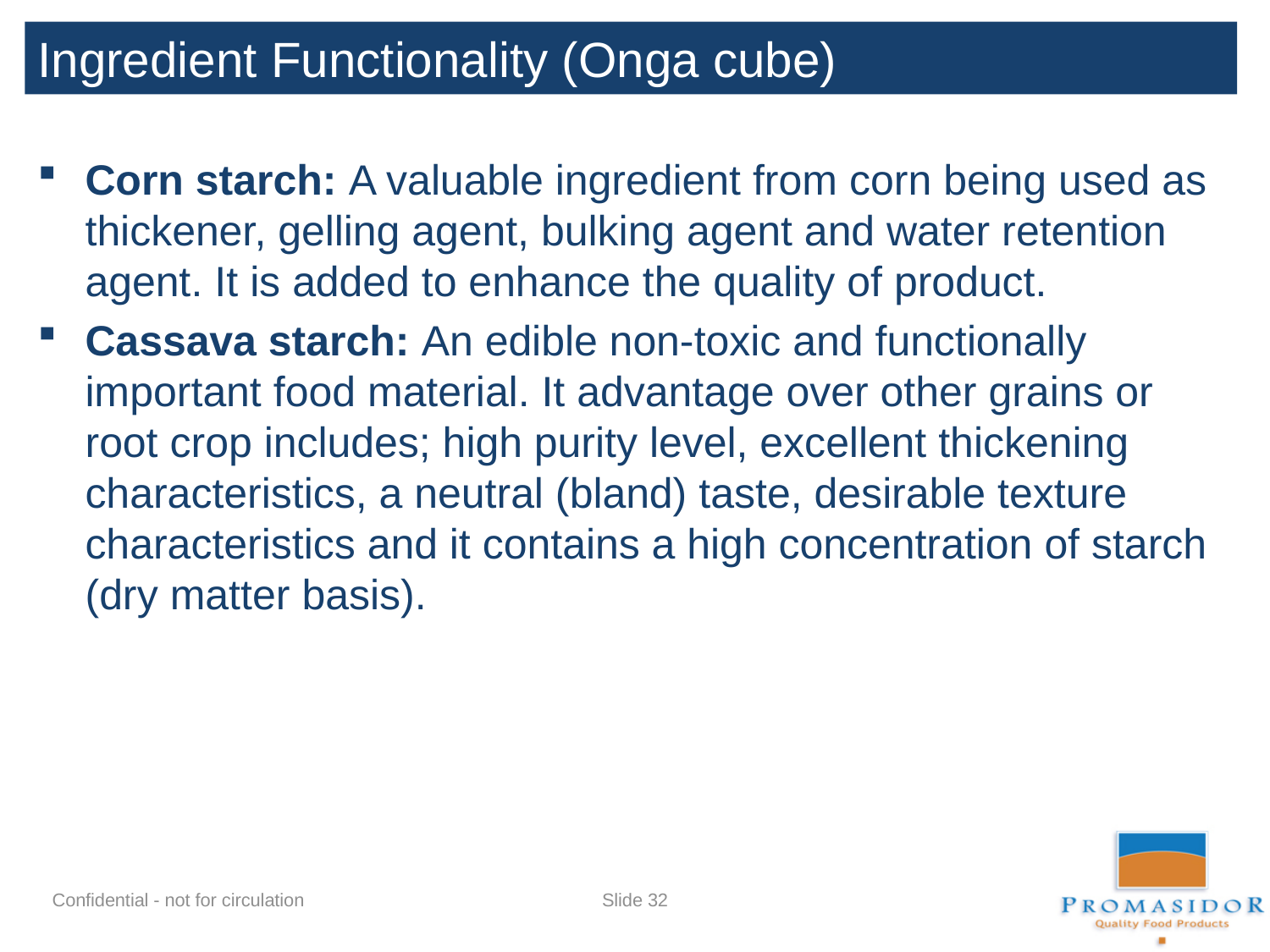

Ingredient Functionality (Onga cube)
Corn starch: A valuable ingredient from corn being used as thickener, gelling agent, bulking agent and water retention agent. It is added to enhance the quality of product.
Cassava starch: An edible non-toxic and functionally important food material. It advantage over other grains or root crop includes; high purity level, excellent thickening characteristics, a neutral (bland) taste, desirable texture characteristics and it contains a high concentration of starch (dry matter basis).

Slide 32
Confidential - not for circulation